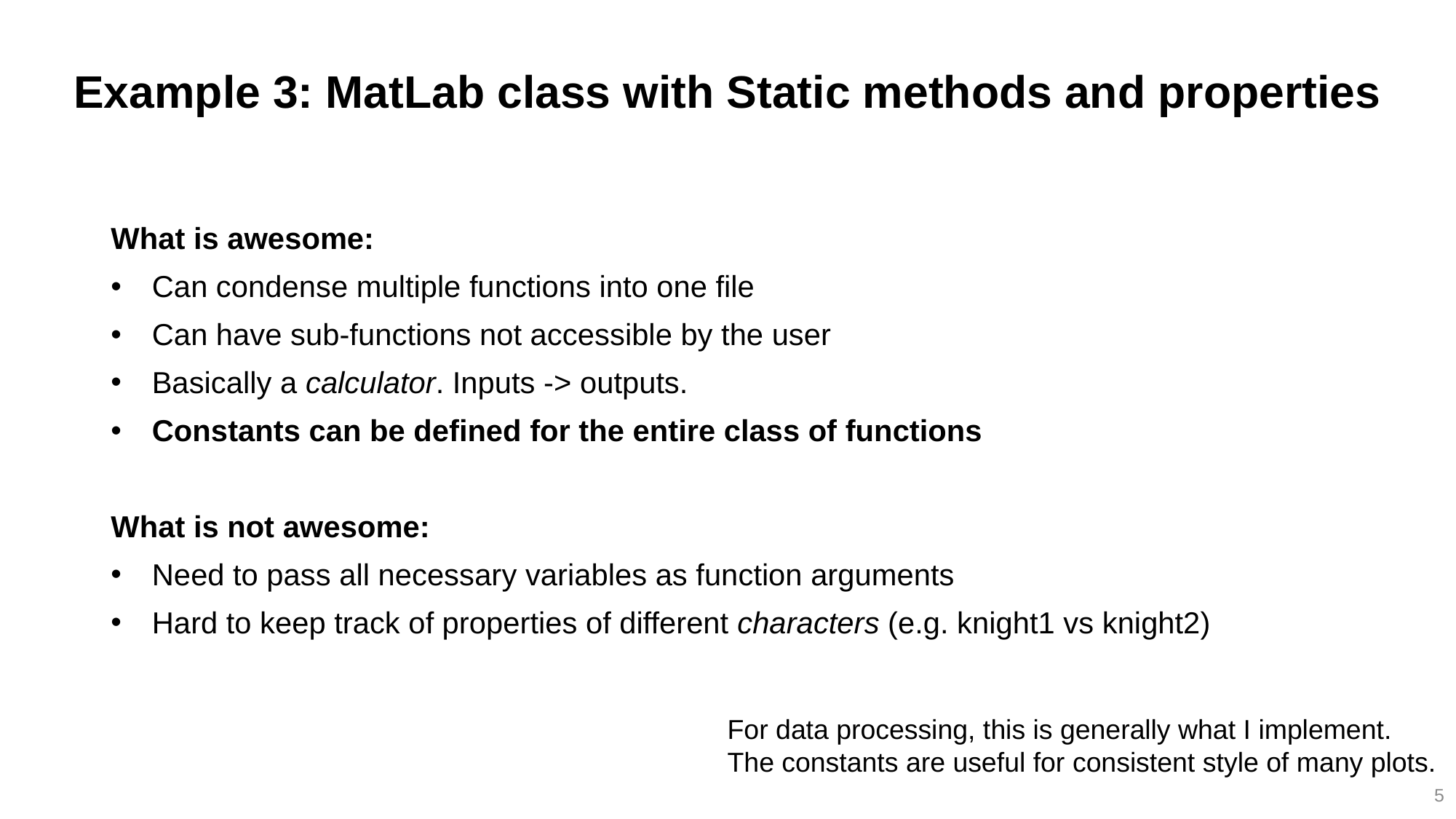

# Example 3: MatLab class with Static methods and properties
What is awesome:
Can condense multiple functions into one file
Can have sub-functions not accessible by the user
Basically a calculator. Inputs -> outputs.
Constants can be defined for the entire class of functions

What is not awesome:
Need to pass all necessary variables as function arguments
Hard to keep track of properties of different characters (e.g. knight1 vs knight2)

For data processing, this is generally what I implement.
The constants are useful for consistent style of many plots.
5